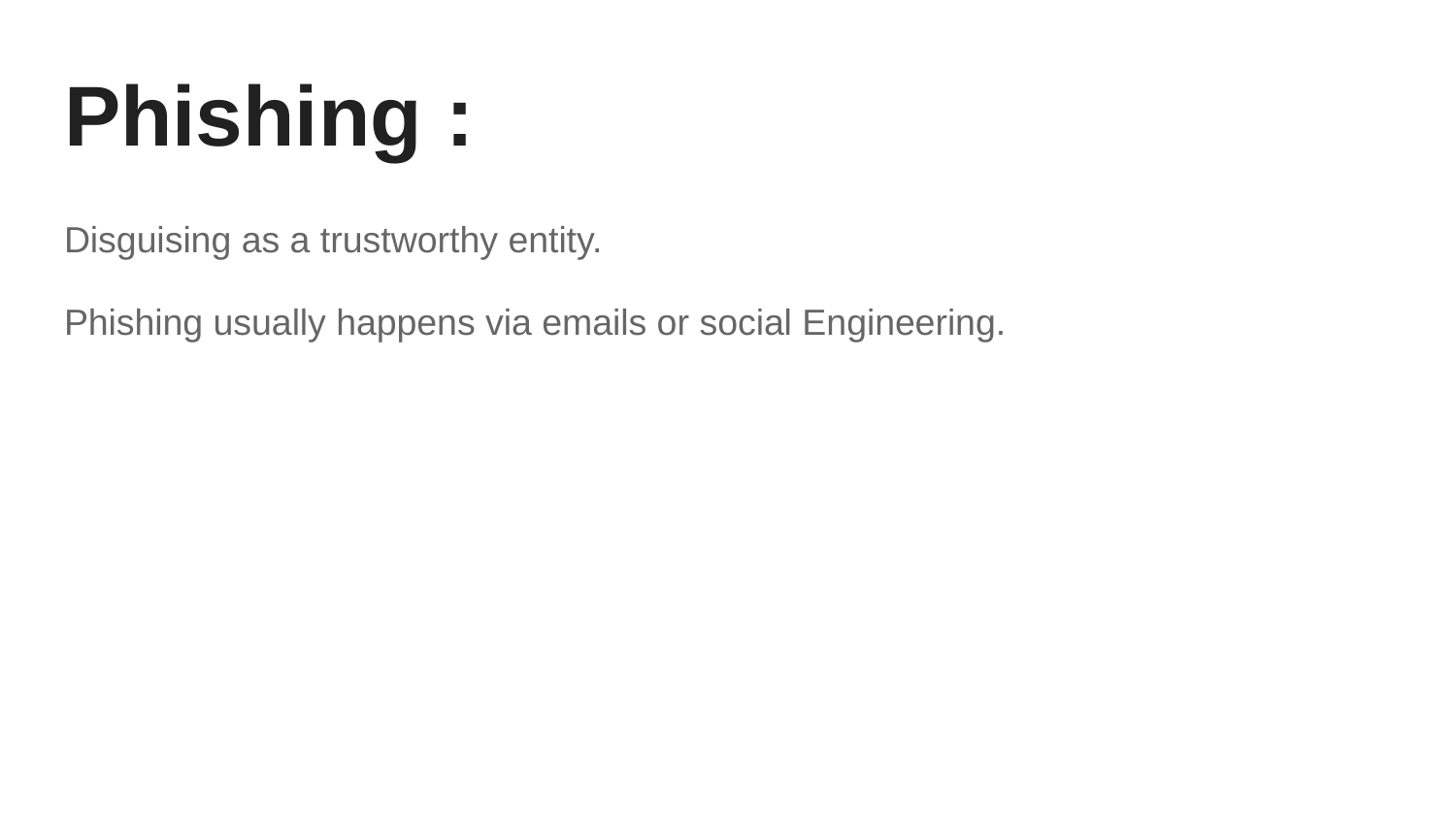

# Phishing :
Disguising as a trustworthy entity.
Phishing usually happens via emails or social Engineering.